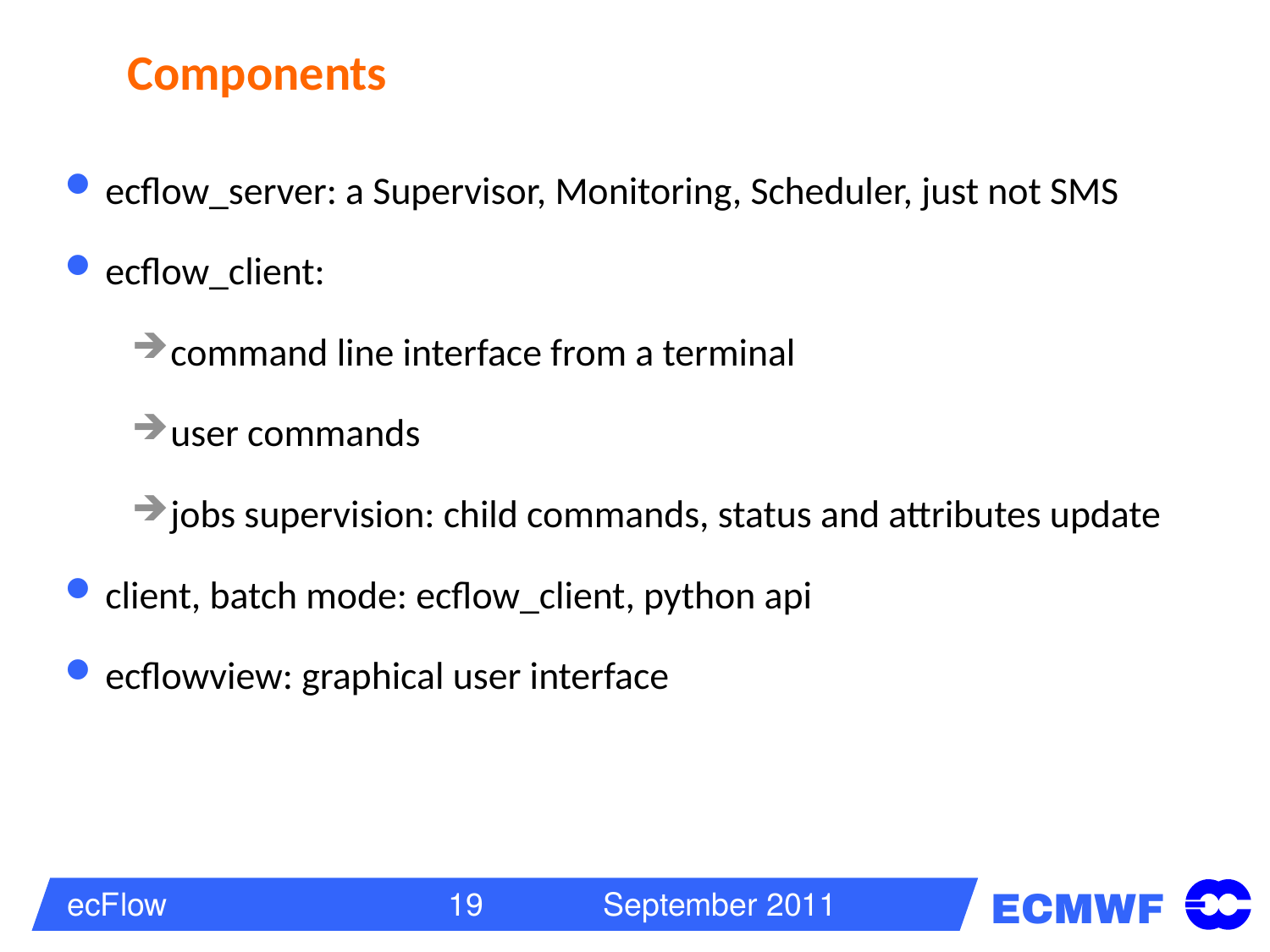

# Components
ecflow_server: a Supervisor, Monitoring, Scheduler, just not SMS
ecflow_client:
command line interface from a terminal
user commands
jobs supervision: child commands, status and attributes update
client, batch mode: ecflow_client, python api
ecflowview: graphical user interface